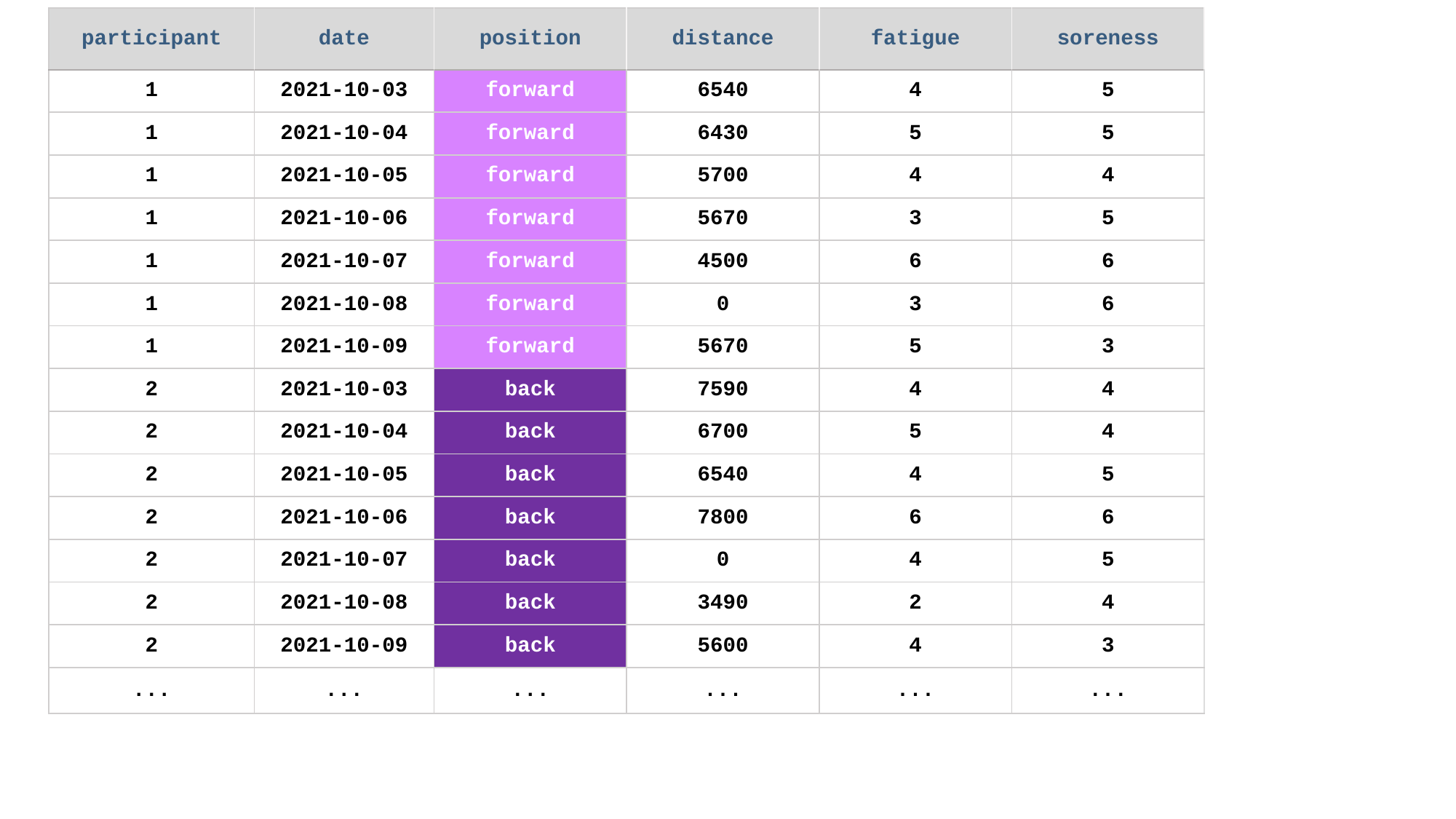

| participant | date | position | distance | fatigue | soreness |
| --- | --- | --- | --- | --- | --- |
| 1 | 2021-10-03 | forward | 6540 | 4 | 5 |
| 1 | 2021-10-04 | forward | 6430 | 5 | 5 |
| 1 | 2021-10-05 | forward | 5700 | 4 | 4 |
| 1 | 2021-10-06 | forward | 5670 | 3 | 5 |
| 1 | 2021-10-07 | forward | 4500 | 6 | 6 |
| 1 | 2021-10-08 | forward | 0 | 3 | 6 |
| 1 | 2021-10-09 | forward | 5670 | 5 | 3 |
| 2 | 2021-10-03 | back | 7590 | 4 | 4 |
| 2 | 2021-10-04 | back | 6700 | 5 | 4 |
| 2 | 2021-10-05 | back | 6540 | 4 | 5 |
| 2 | 2021-10-06 | back | 7800 | 6 | 6 |
| 2 | 2021-10-07 | back | 0 | 4 | 5 |
| 2 | 2021-10-08 | back | 3490 | 2 | 4 |
| 2 | 2021-10-09 | back | 5600 | 4 | 3 |
| ... | ... | ... | ... | ... | ... |